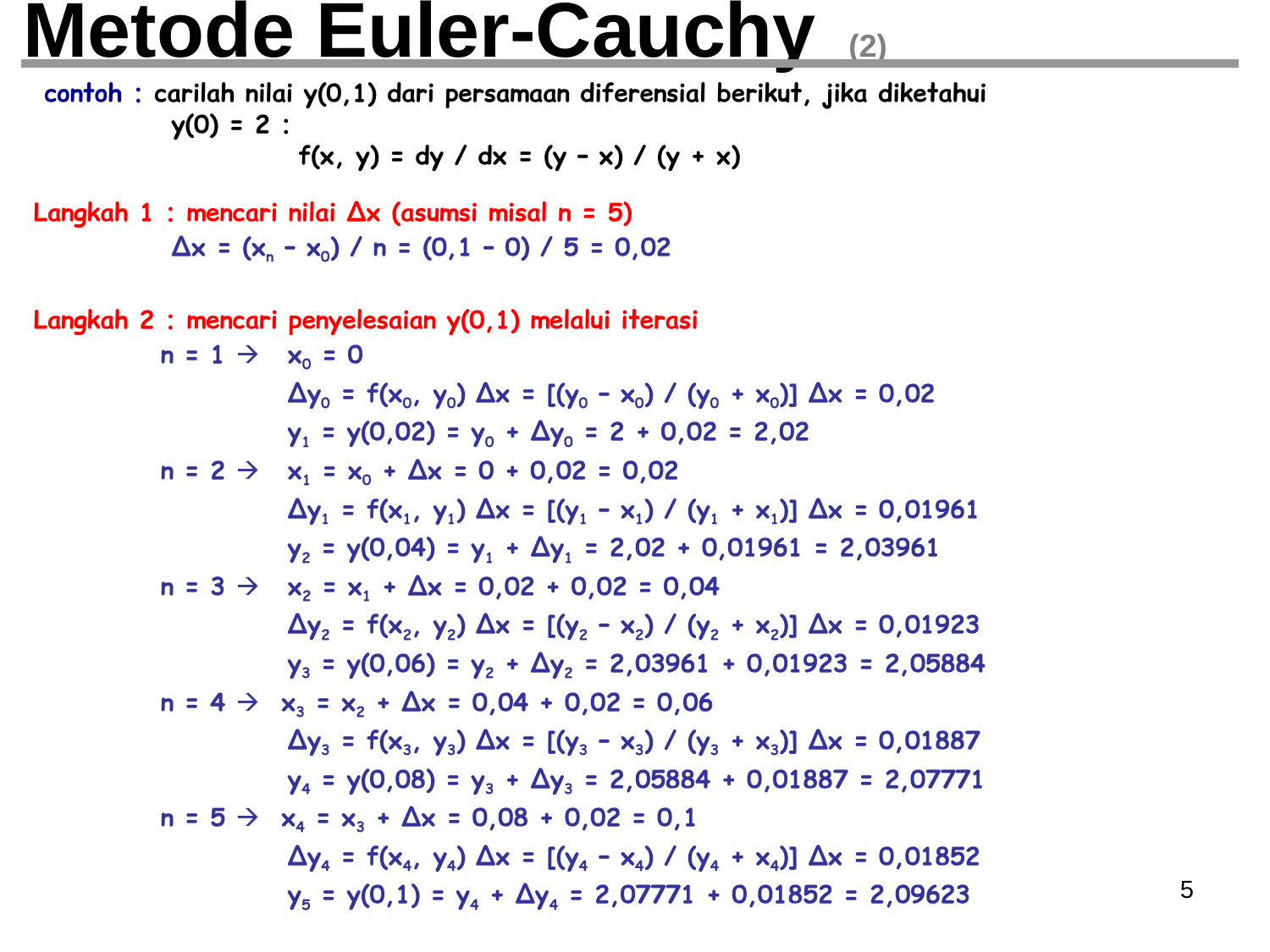

# Metode Euler-Cauchy    (2)
contoh : carilah nilai y(0,1) dari persamaan diferensial berikut, jika diketahui
	y(0) = 2 :
		f(x, y) = dy / dx = (y – x) / (y + x)
Langkah 1 : mencari nilai ∆x (asumsi misal n = 5)
	 ∆x = (xn – x0) / n = (0,1 – 0) / 5 = 0,02

Langkah 2 : mencari penyelesaian y(0,1) melalui iterasi
	n = 1 🡪 	x0 = 0
		∆y0 = f(x0, y0) ∆x = [(y0 – x0) / (y0 + x0)] ∆x = 0,02
		y1 = y(0,02) = y0 + ∆y0 = 2 + 0,02 = 2,02
	n = 2 🡪 	x1 = x0 + ∆x = 0 + 0,02 = 0,02
		∆y1 = f(x1, y1) ∆x = [(y1 – x1) / (y1 + x1)] ∆x = 0,01961
		y2 = y(0,04) = y1 + ∆y1 = 2,02 + 0,01961 = 2,03961
	n = 3 🡪	x2 = x1 + ∆x = 0,02 + 0,02 = 0,04
		∆y2 = f(x2, y2) ∆x = [(y2 – x2) / (y2 + x2)] ∆x = 0,01923
		y3 = y(0,06) = y2 + ∆y2 = 2,03961 + 0,01923 = 2,05884
	n = 4 🡪  x3 = x2 + ∆x = 0,04 + 0,02 = 0,06
		∆y3 = f(x3, y3) ∆x = [(y3 – x3) / (y3 + x3)] ∆x = 0,01887
		y4 = y(0,08) = y3 + ∆y3 = 2,05884 + 0,01887 = 2,07771
	n = 5 🡪  x4 = x3 + ∆x = 0,08 + 0,02 = 0,1
		∆y4 = f(x4, y4) ∆x = [(y4 – x4) / (y4 + x4)] ∆x = 0,01852
		y5 = y(0,1) = y4 + ∆y4 = 2,07771 + 0,01852 = 2,09623
5